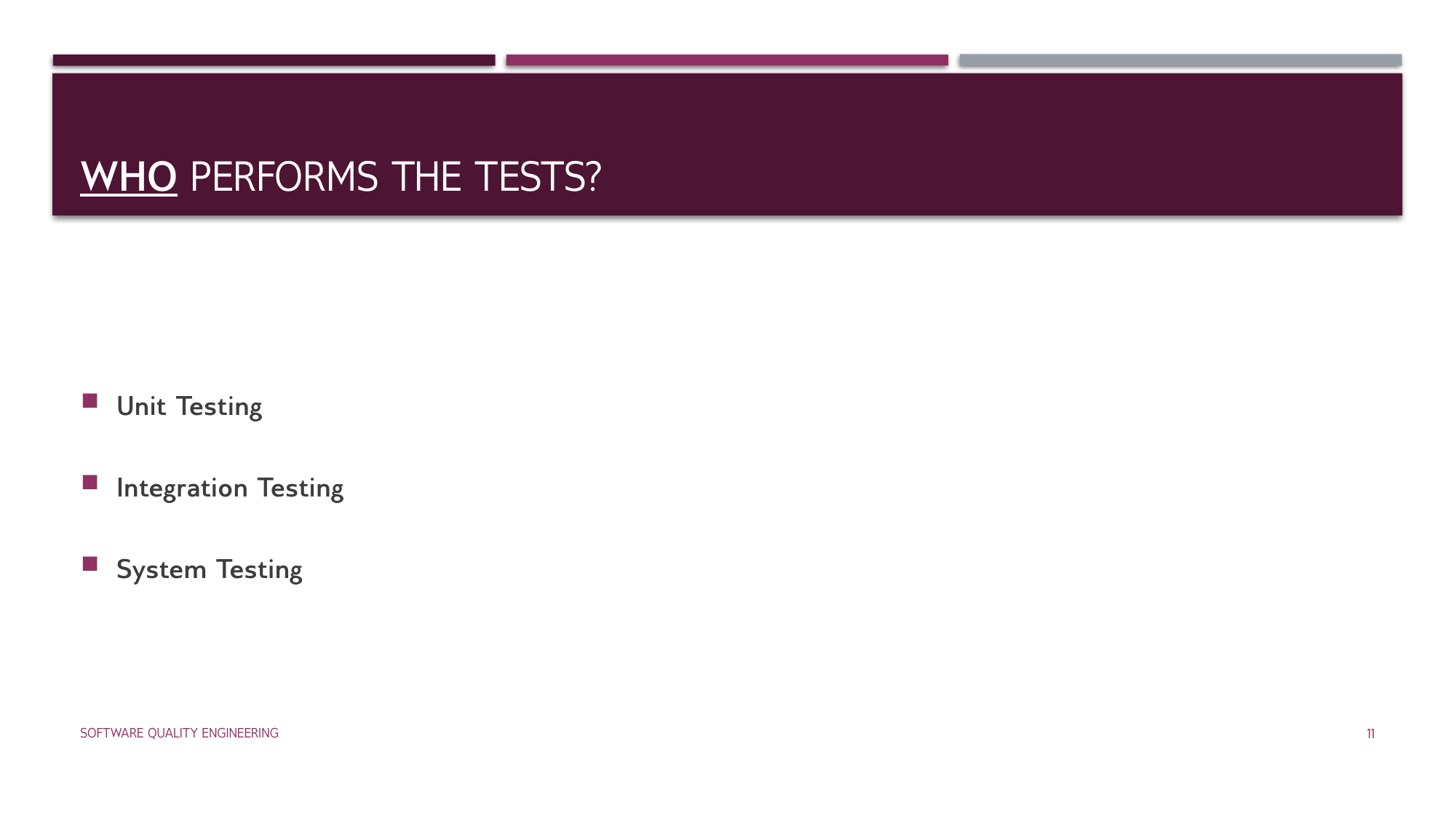

# Who Performs the Tests?
Unit Testing

Integration Testing

System Testing

Software Quality Engineering
11